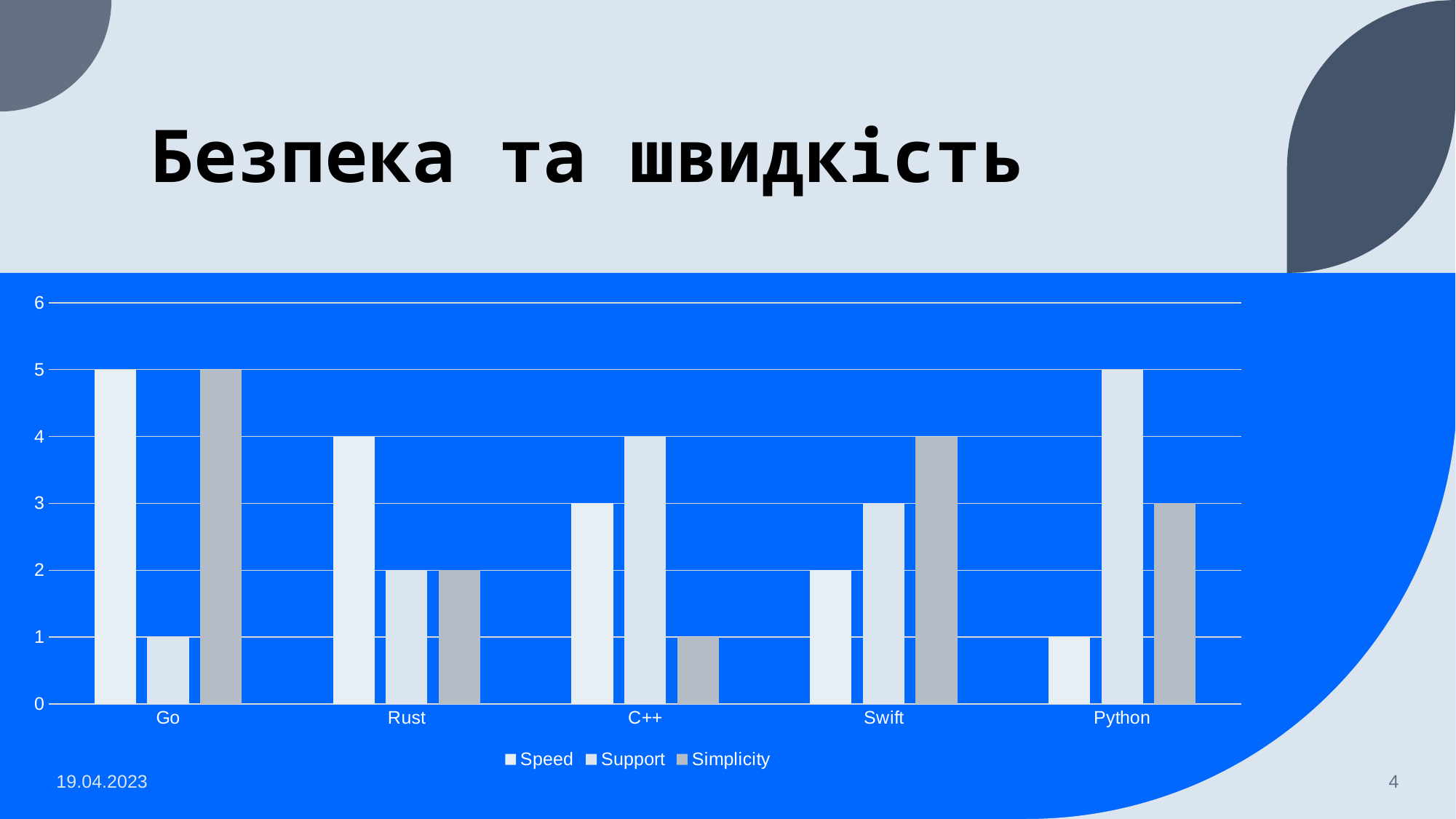

# Безпека та швидкість

### Chart

| Category | Speed | Support | Simplicity |
|---|---|---|---|
| Go | 5.0 | 1.0 | 5.0 |
| Rust | 4.0 | 2.0 | 2.0 |
| C++ | 3.0 | 4.0 | 1.0 |
| Swift | 2.0 | 3.0 | 4.0 |
| Python | 1.0 | 5.0 | 3.0 |
19.04.2023
4